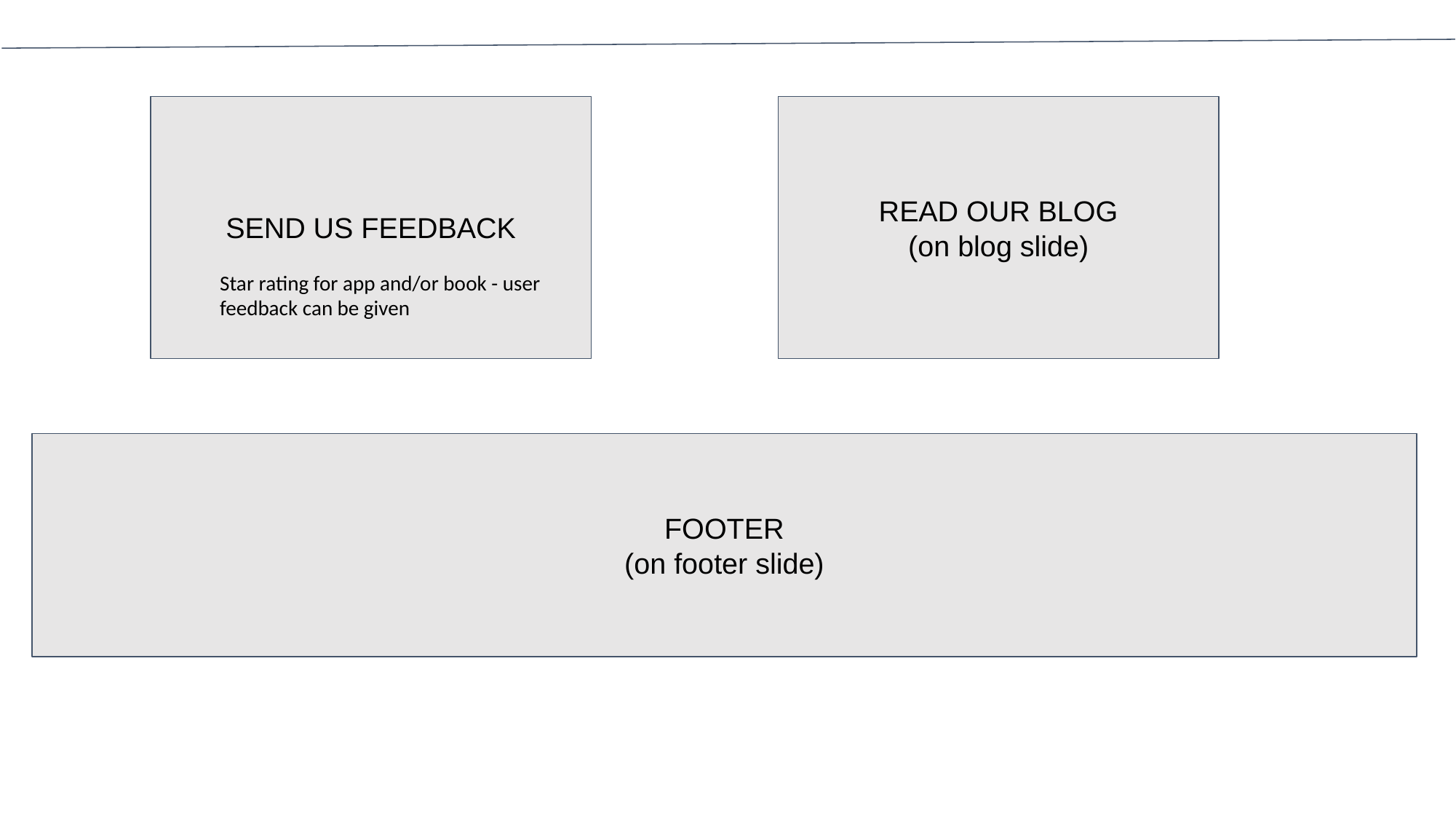

SEND US FEEDBACK

Star rating for app and/or book - user feedback can be given

READ OUR BLOG
(on blog slide)
FOOTER
(on footer slide)